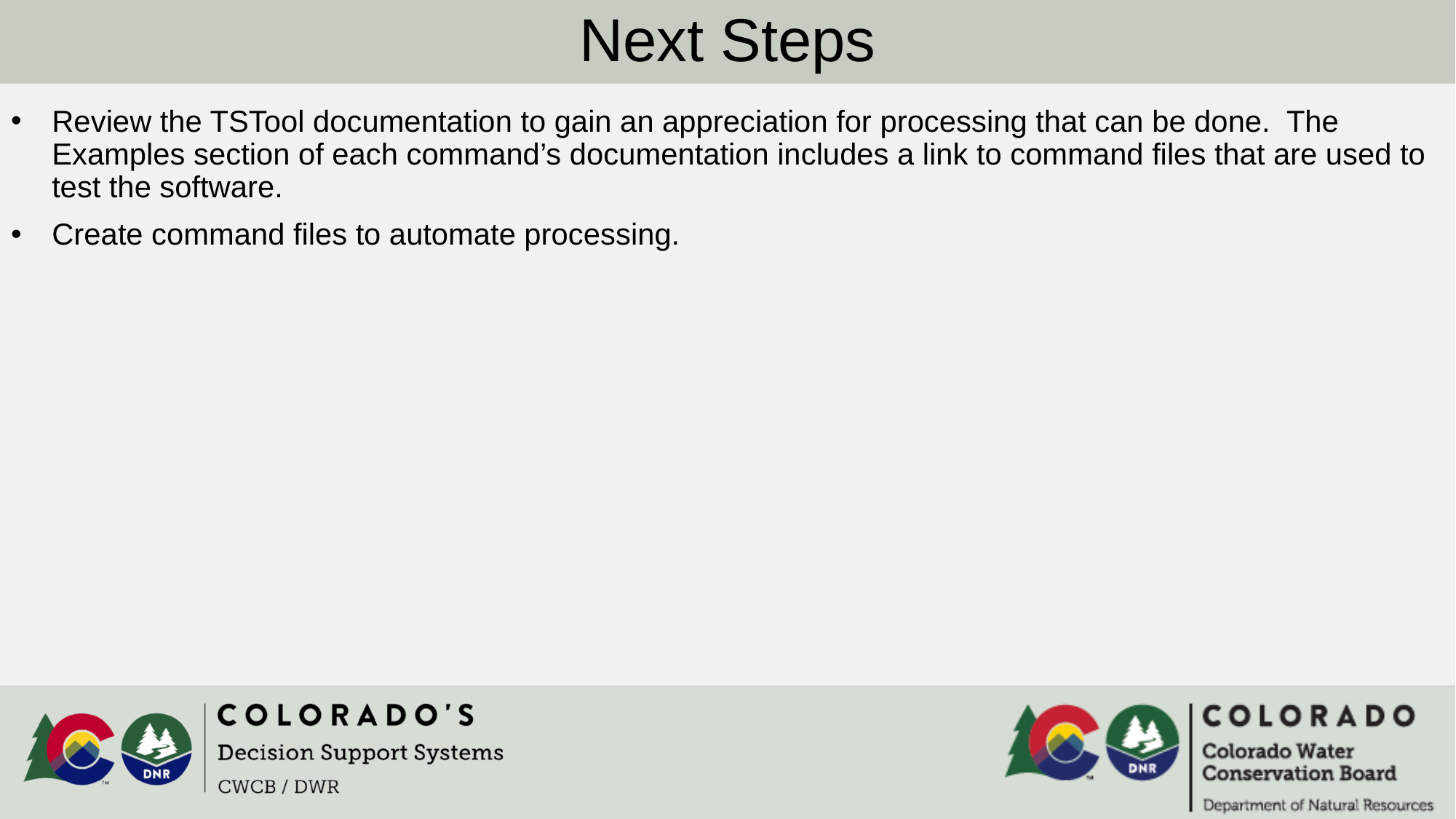

Next Steps
Review the TSTool documentation to gain an appreciation for processing that can be done.  The Examples section of each command’s documentation includes a link to command files that are used to test the software.
Create command files to automate processing.